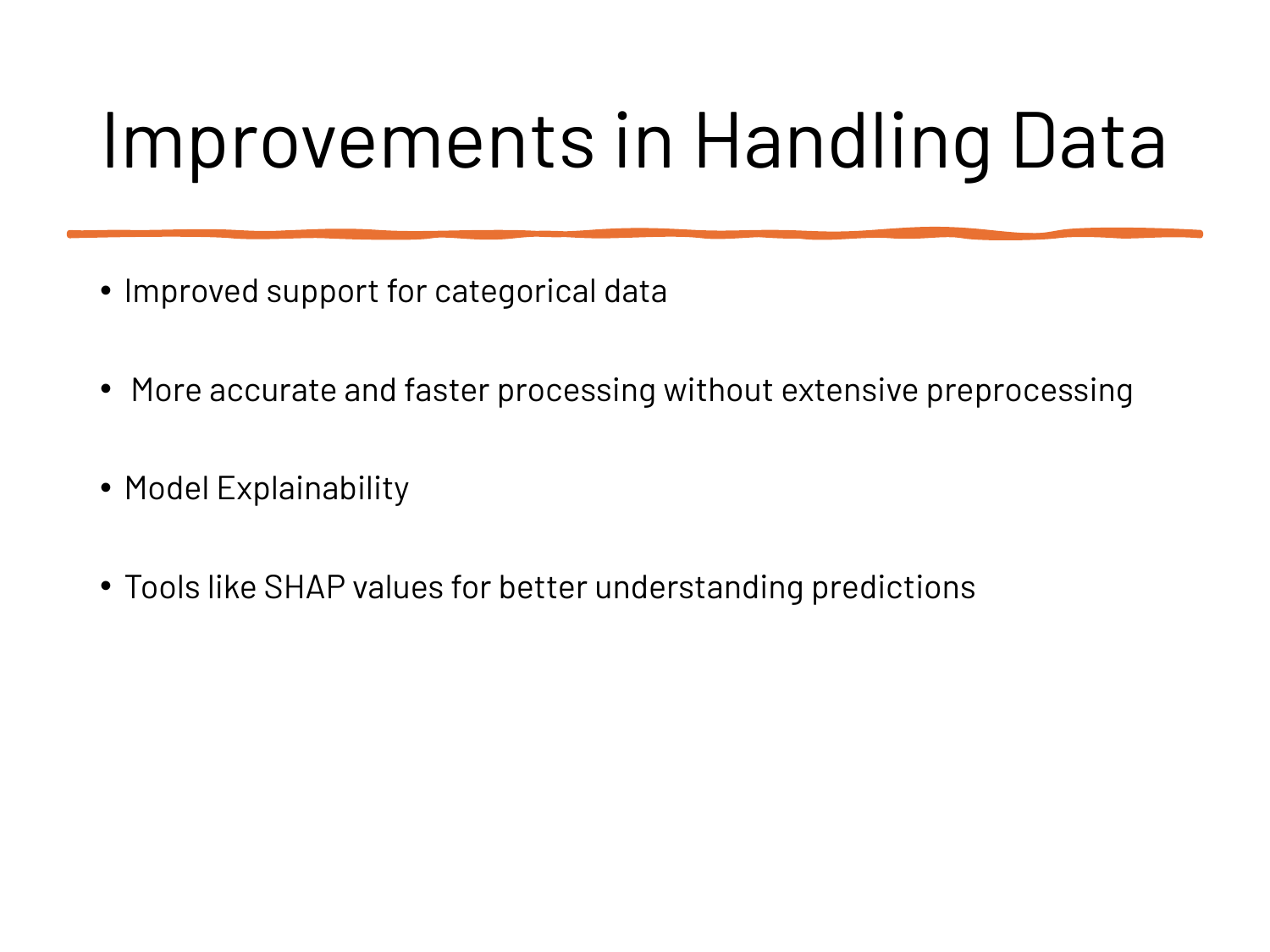

# Improvements in Handling Data

Improved support for categorical data

 More accurate and faster processing without extensive preprocessing

Model Explainability

Tools like SHAP values for better understanding predictions